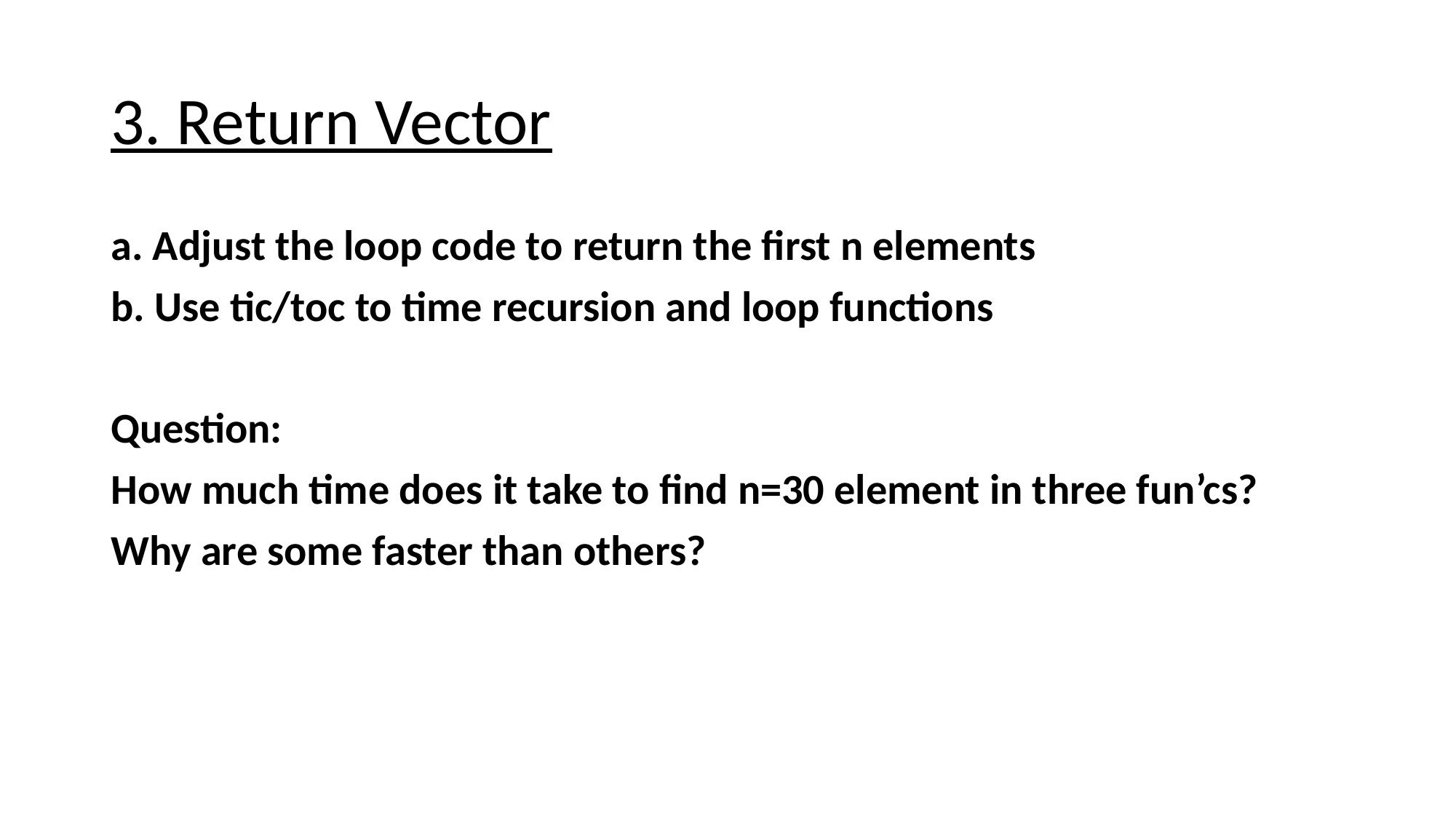

# 3. Return Vector
a. Adjust the loop code to return the first n elements
b. Use tic/toc to time recursion and loop functions

Question:
How much time does it take to find n=30 element in three fun’cs?
Why are some faster than others?